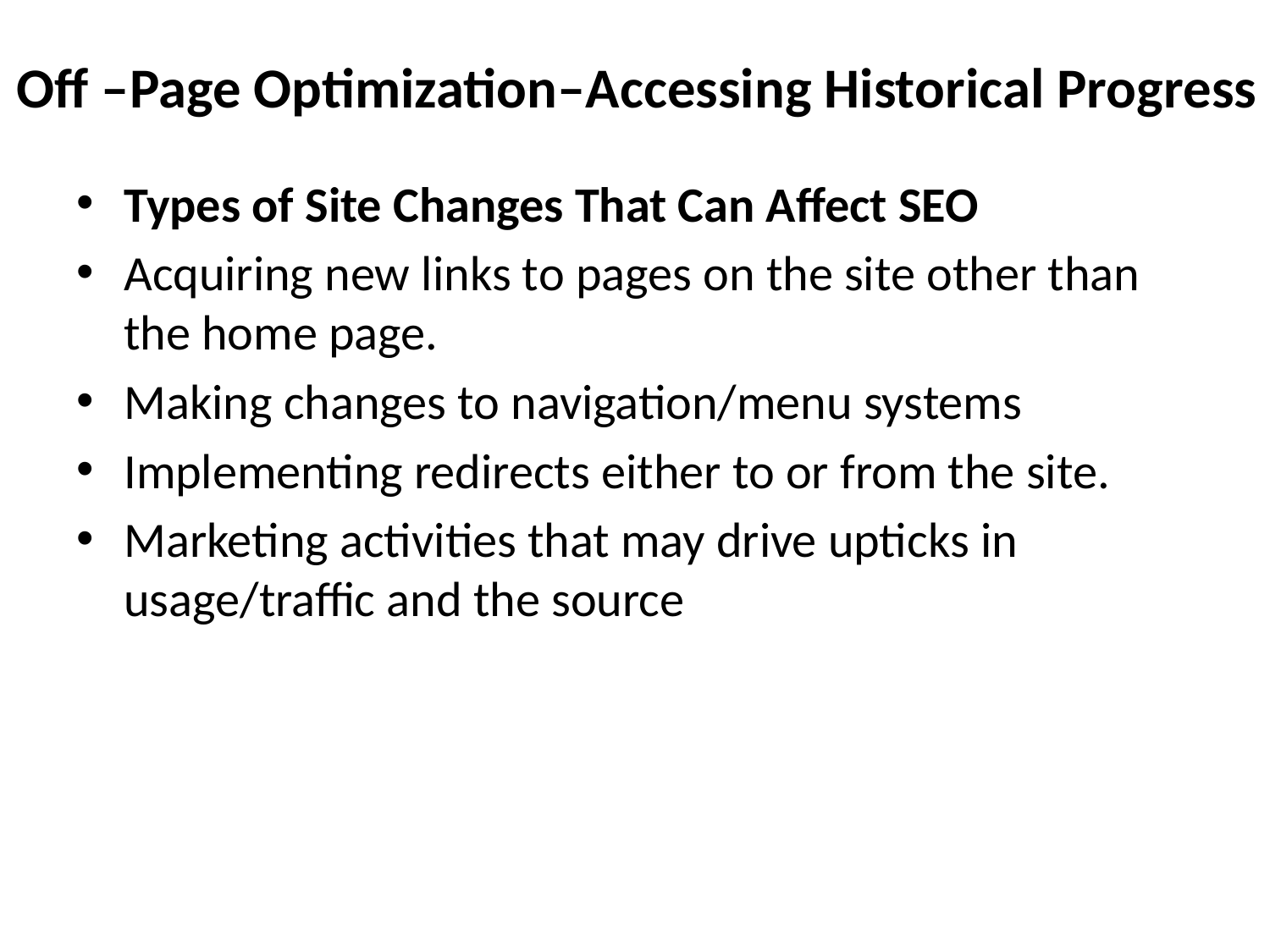

# Off –Page Optimization–Accessing Historical Progress
Types of Site Changes That Can Affect SEO
Acquiring new links to pages on the site other than the home page.
Making changes to navigation/menu systems
Implementing redirects either to or from the site.
Marketing activities that may drive upticks in usage/traffic and the source